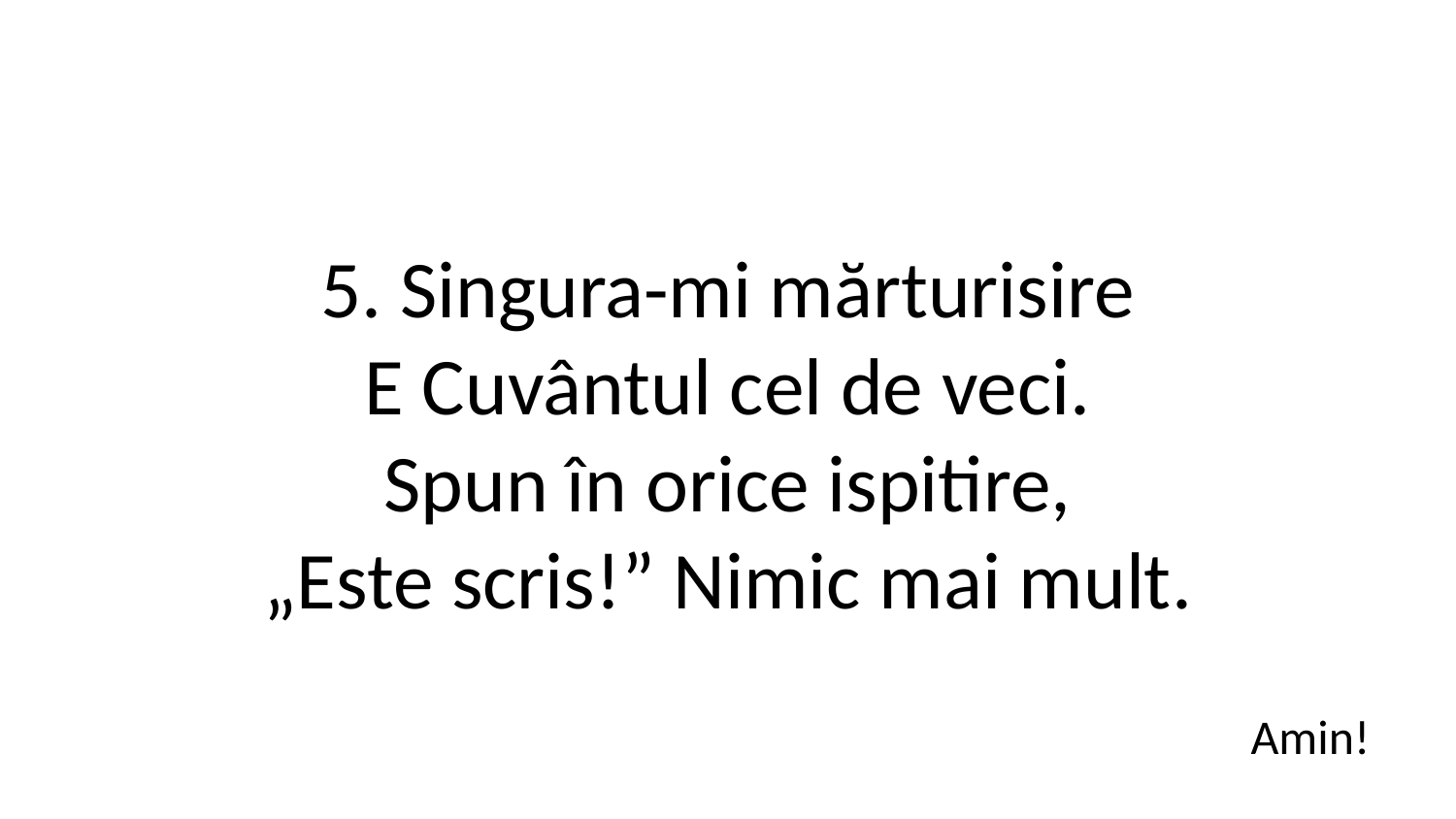

5. Singura-mi mărturisire
E Cuvântul cel de veci.
Spun în orice ispitire,
„Este scris!” Nimic mai mult.

Amin!